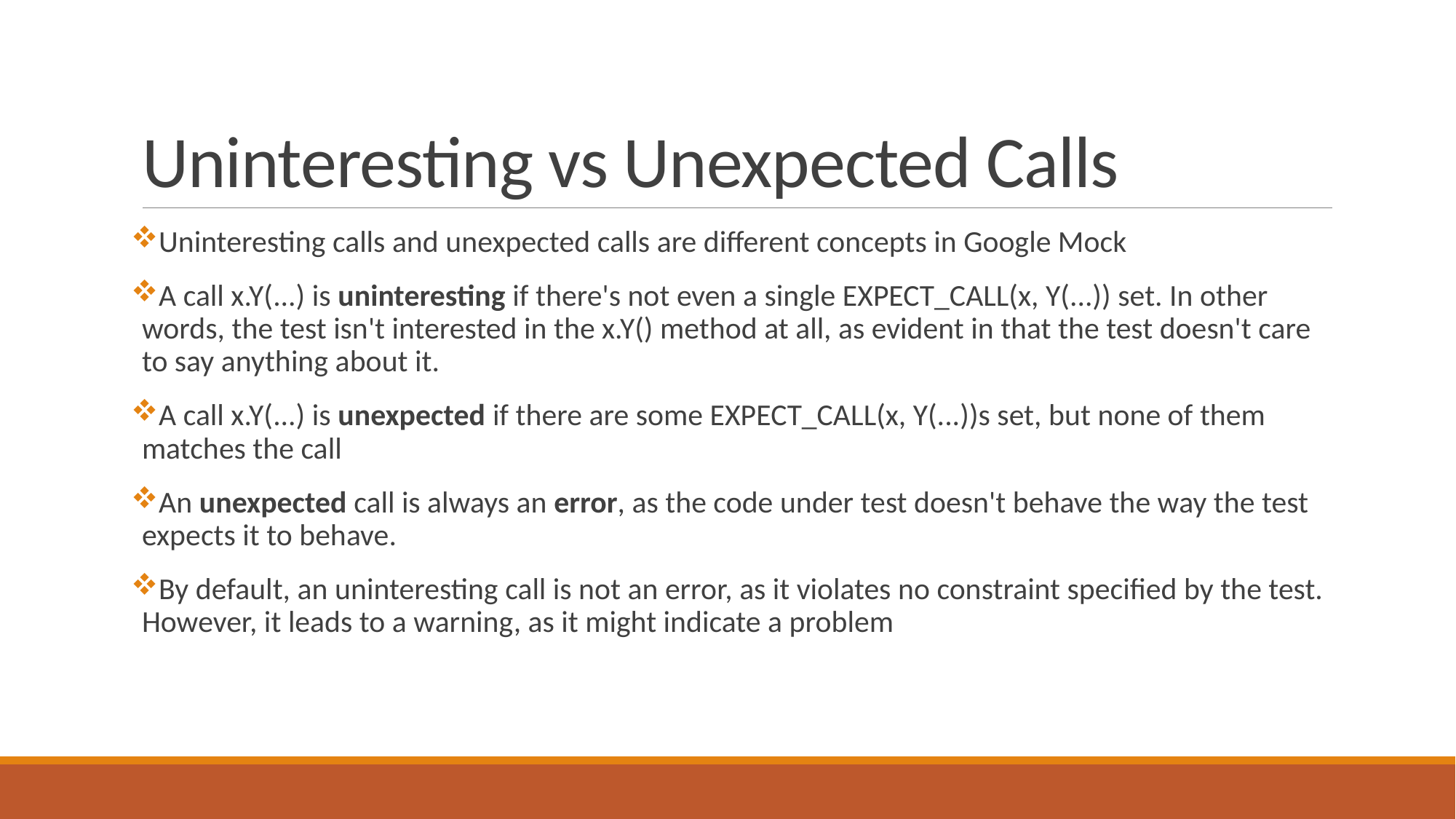

# Uninteresting vs Unexpected Calls
Uninteresting calls and unexpected calls are different concepts in Google Mock
A call x.Y(...) is uninteresting if there's not even a single EXPECT_CALL(x, Y(...)) set. In other words, the test isn't interested in the x.Y() method at all, as evident in that the test doesn't care to say anything about it.
A call x.Y(...) is unexpected if there are some EXPECT_CALL(x, Y(...))s set, but none of them matches the call
An unexpected call is always an error, as the code under test doesn't behave the way the test expects it to behave.
By default, an uninteresting call is not an error, as it violates no constraint specified by the test. However, it leads to a warning, as it might indicate a problem